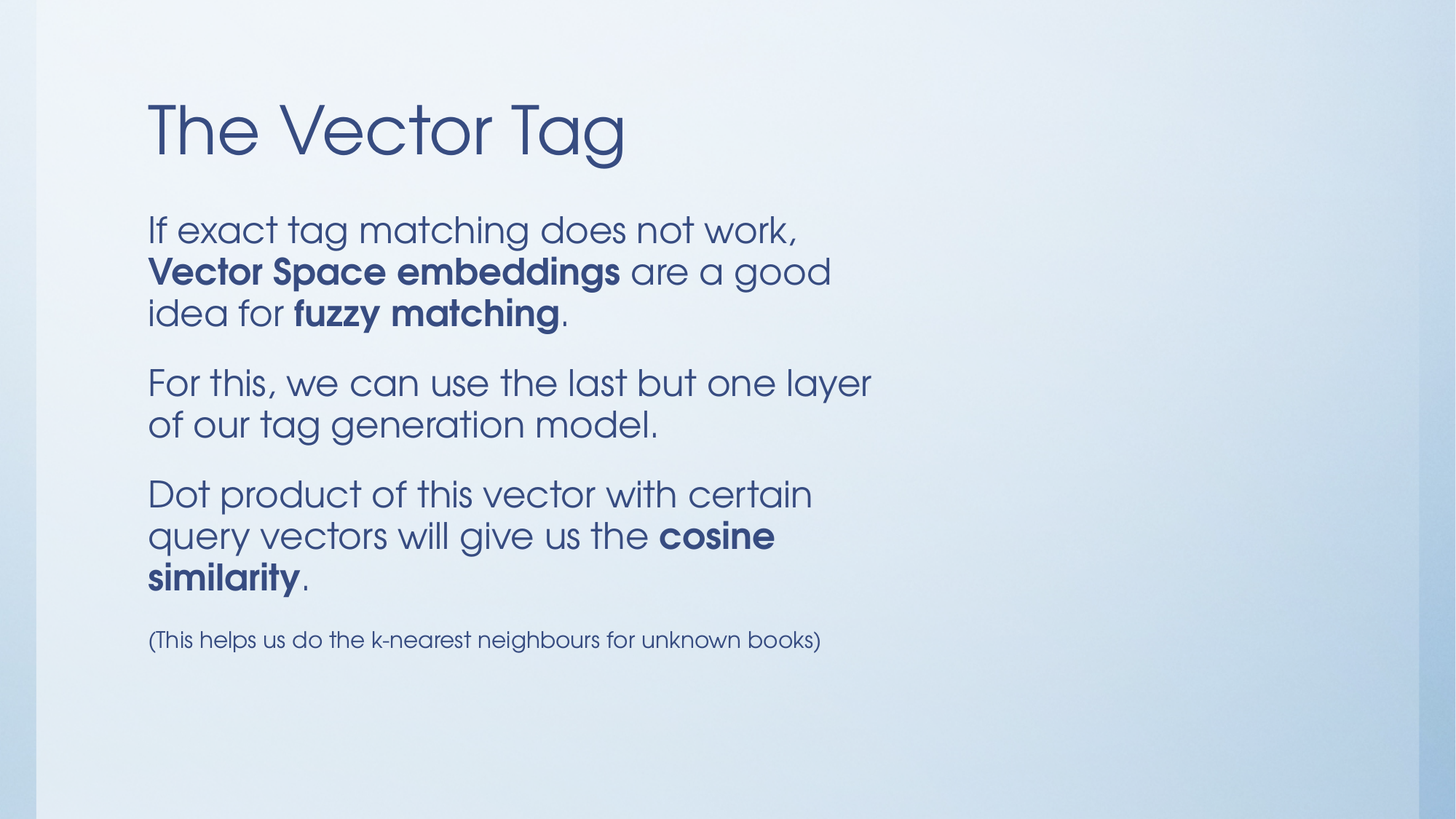

# The Vector Tag
If exact tag matching does not work, Vector Space embeddings are a good idea for fuzzy matching.
For this, we can use the last but one layer of our tag generation model.
Dot product of this vector with certain query vectors will give us the cosine similarity.
(This helps us do the k-nearest neighbours for unknown books)